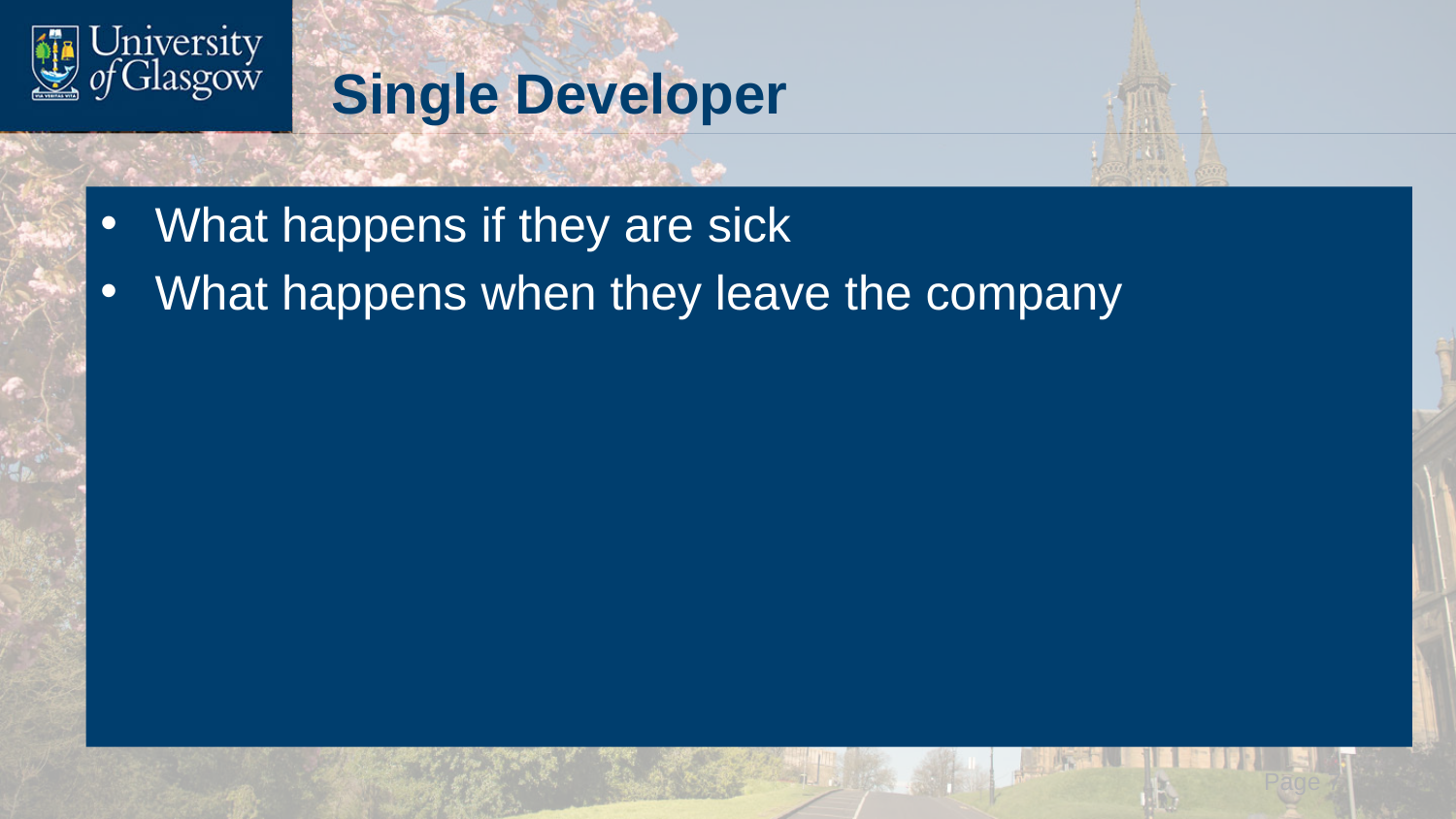

# Single Developer
What happens if they are sick
What happens when they leave the company

 Page 7